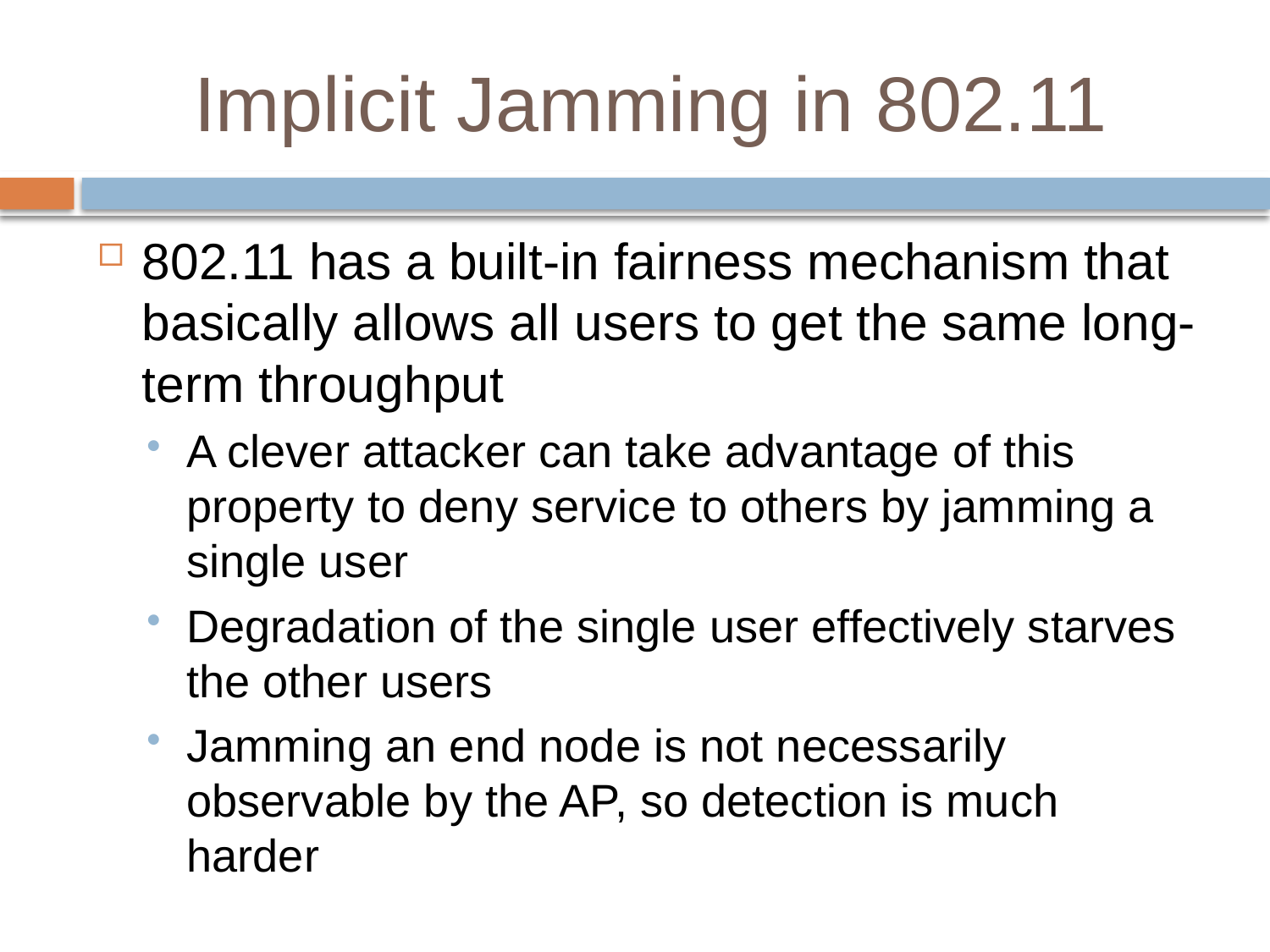

# Implicit Jamming in 802.11
802.11 has a built-in fairness mechanism that basically allows all users to get the same long-term throughput
A clever attacker can take advantage of this property to deny service to others by jamming a single user
Degradation of the single user effectively starves the other users
Jamming an end node is not necessarily observable by the AP, so detection is much harder